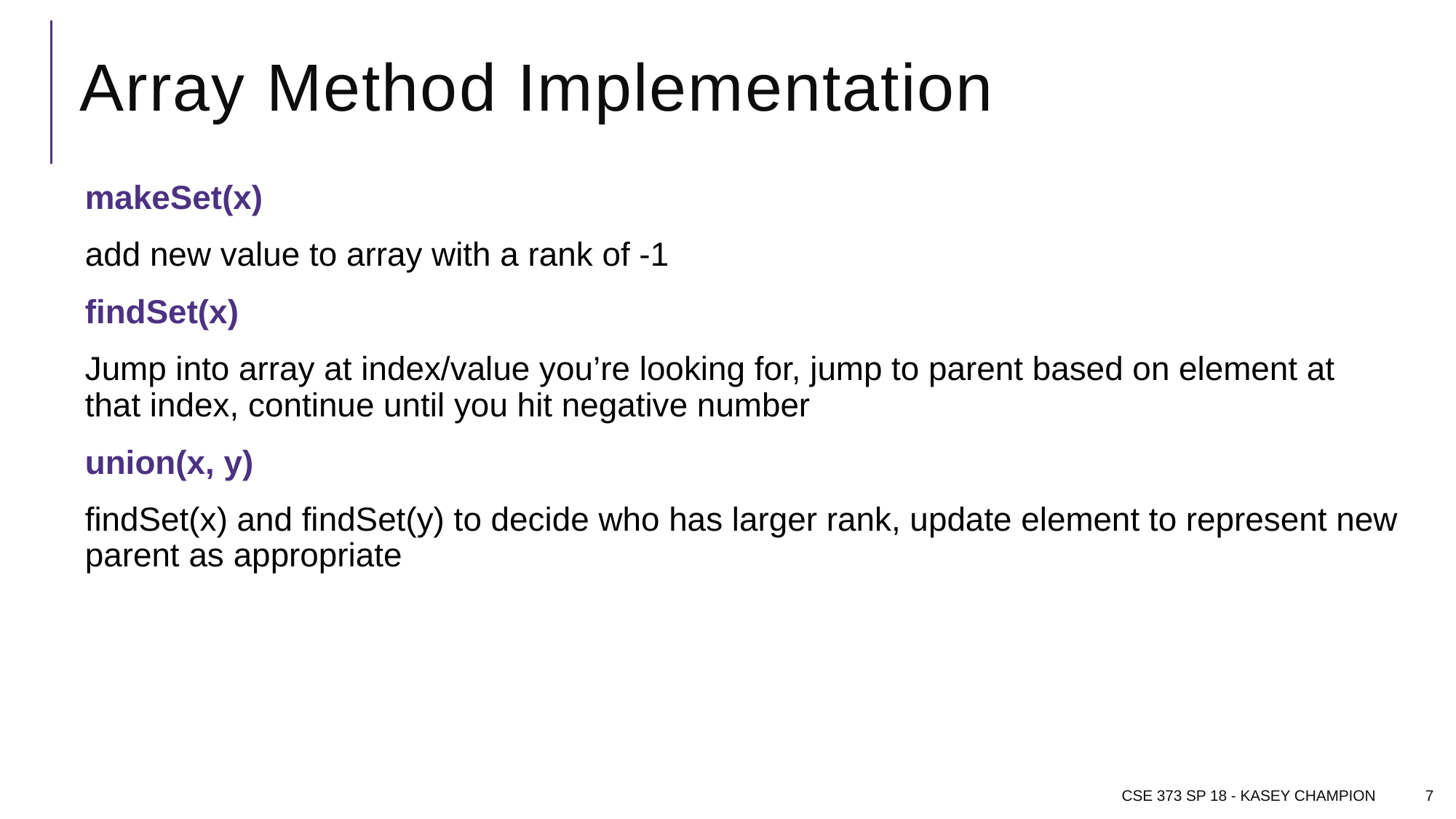

# Array Method Implementation
makeSet(x)
add new value to array with a rank of -1
findSet(x)
Jump into array at index/value you’re looking for, jump to parent based on element at that index, continue until you hit negative number
union(x, y)
findSet(x) and findSet(y) to decide who has larger rank, update element to represent new parent as appropriate
CSE 373 SP 18 - Kasey Champion
7